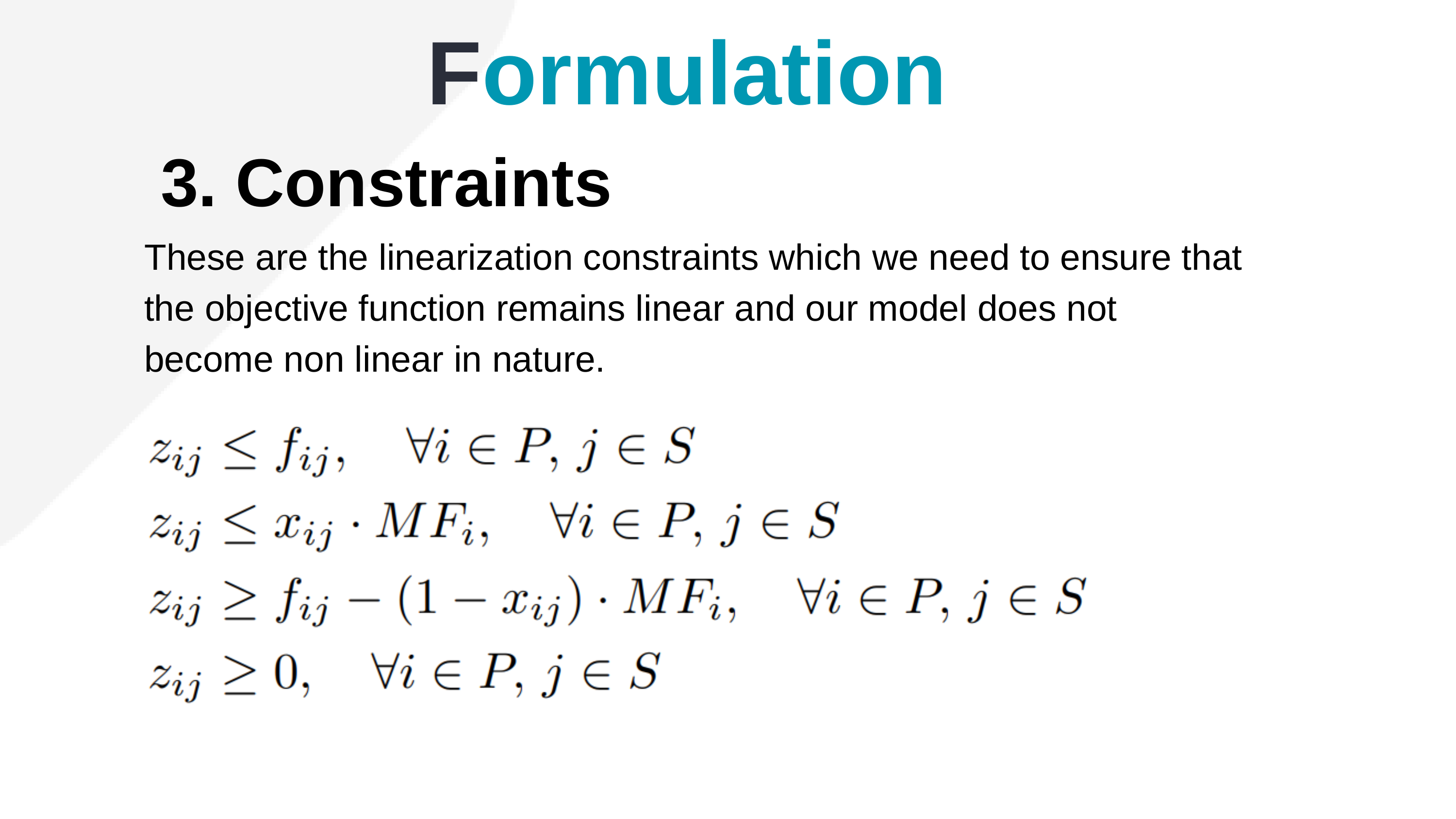

Formulation
3. Constraints
These are the linearization constraints which we need to ensure that the objective function remains linear and our model does not become non linear in nature.